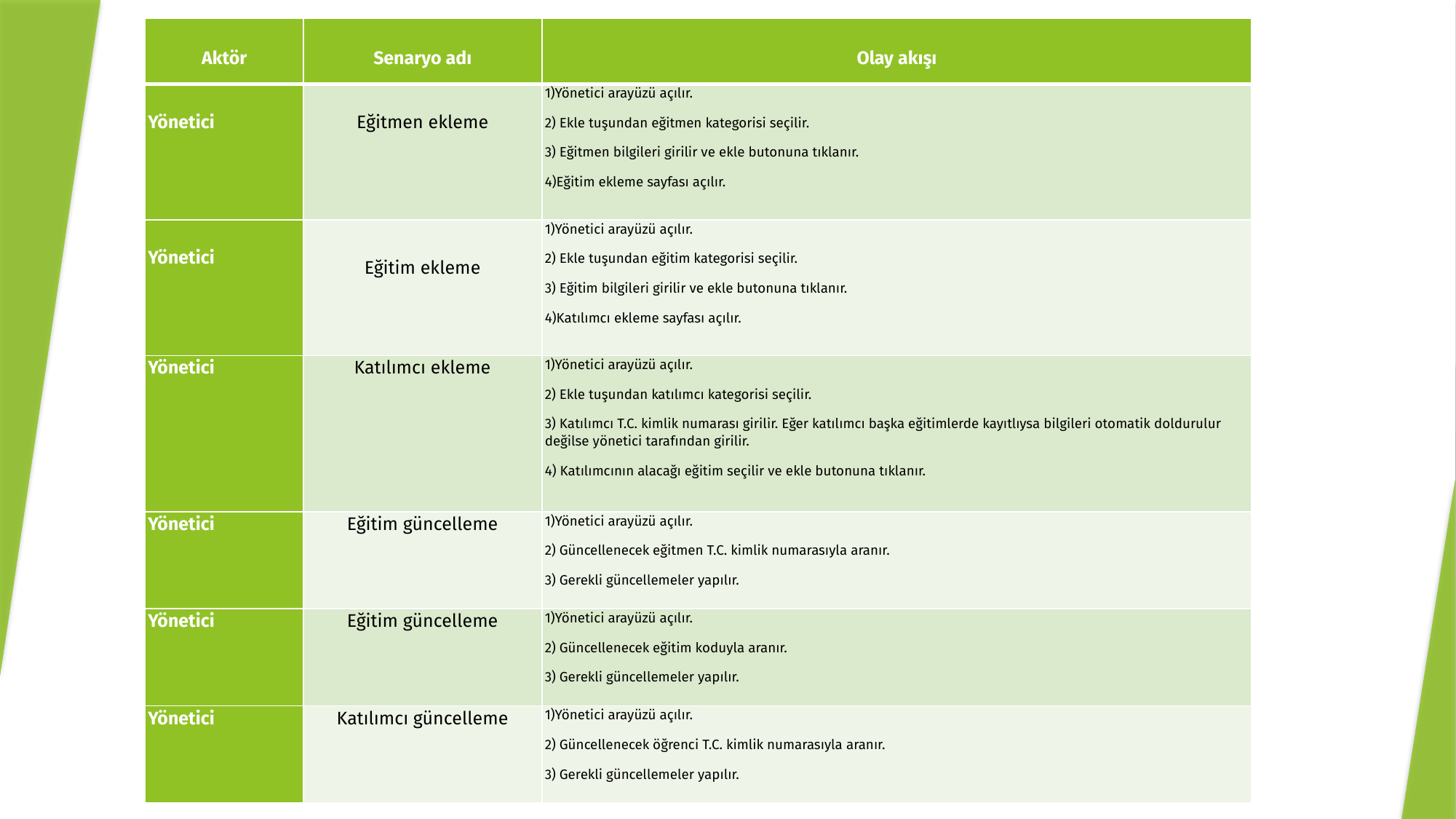

| Aktör | Senaryo adı | Olay akışı |
| --- | --- | --- |
| Yönetici | Eğitmen ekleme | 1)Yönetici arayüzü açılır. 2) Ekle tuşundan eğitmen kategorisi seçilir. 3) Eğitmen bilgileri girilir ve ekle butonuna tıklanır. 4)Eğitim ekleme sayfası açılır. |
| Yönetici | Eğitim ekleme | 1)Yönetici arayüzü açılır. 2) Ekle tuşundan eğitim kategorisi seçilir. 3) Eğitim bilgileri girilir ve ekle butonuna tıklanır. 4)Katılımcı ekleme sayfası açılır. |
| Yönetici | Katılımcı ekleme | 1)Yönetici arayüzü açılır. 2) Ekle tuşundan katılımcı kategorisi seçilir. 3) Katılımcı T.C. kimlik numarası girilir. Eğer katılımcı başka eğitimlerde kayıtlıysa bilgileri otomatik doldurulur değilse yönetici tarafından girilir. 4) Katılımcının alacağı eğitim seçilir ve ekle butonuna tıklanır. |
| Yönetici | Eğitim güncelleme | 1)Yönetici arayüzü açılır. 2) Güncellenecek eğitmen T.C. kimlik numarasıyla aranır. 3) Gerekli güncellemeler yapılır. |
| Yönetici | Eğitim güncelleme | 1)Yönetici arayüzü açılır. 2) Güncellenecek eğitim koduyla aranır. 3) Gerekli güncellemeler yapılır. |
| Yönetici | Katılımcı güncelleme | 1)Yönetici arayüzü açılır. 2) Güncellenecek öğrenci T.C. kimlik numarasıyla aranır. 3) Gerekli güncellemeler yapılır. |